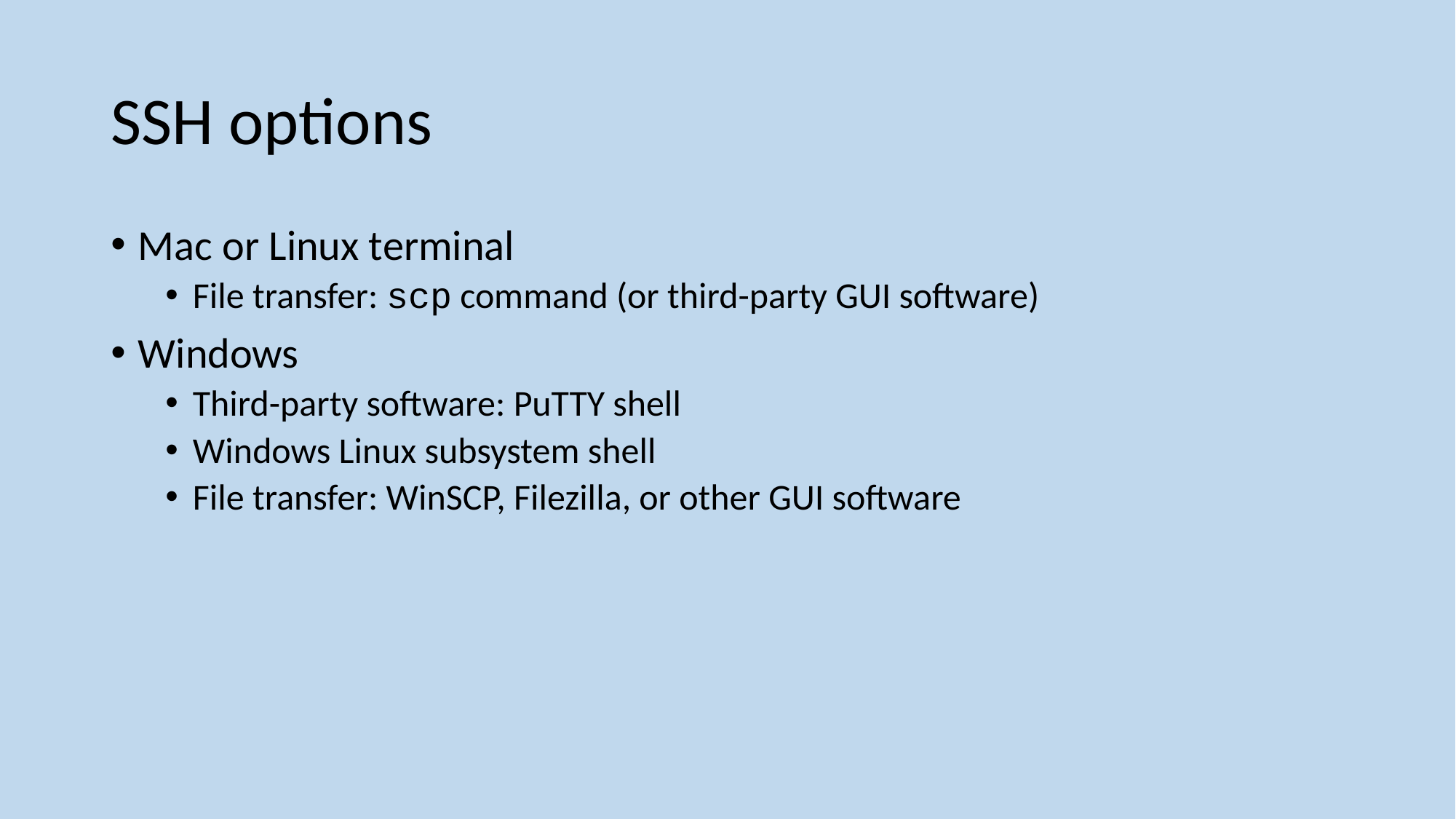

# SSH options
Mac or Linux terminal
File transfer: scp command (or third-party GUI software)
Windows
Third-party software: PuTTY shell
Windows Linux subsystem shell
File transfer: WinSCP, Filezilla, or other GUI software